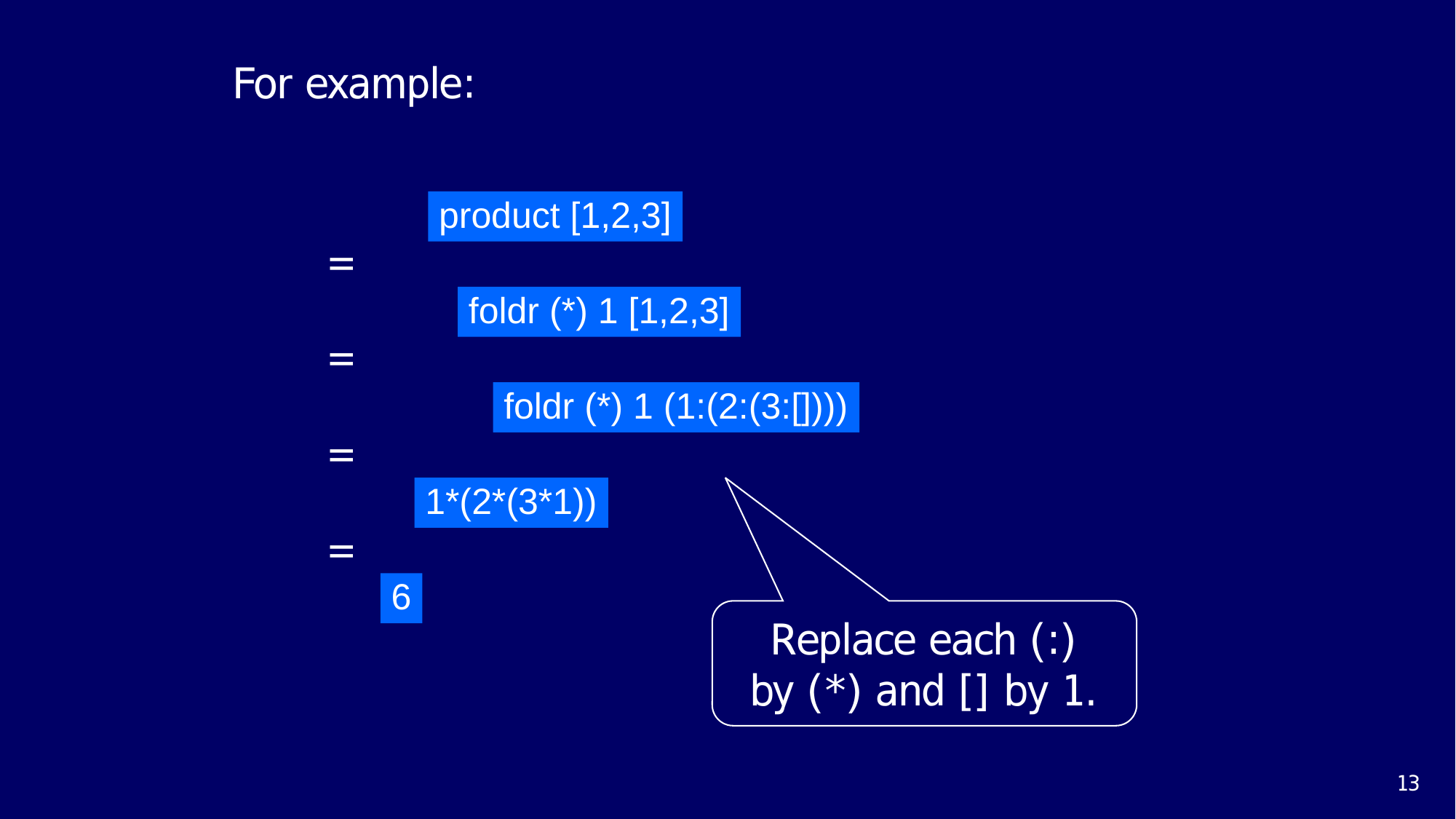

For example:
product [1,2,3]
=
foldr (*) 1 [1,2,3]
=
foldr (*) 1 (1:(2:(3:[])))
=
1*(2*(3*1))
=
6
Replace each (:)
by (*) and [] by 1.
13